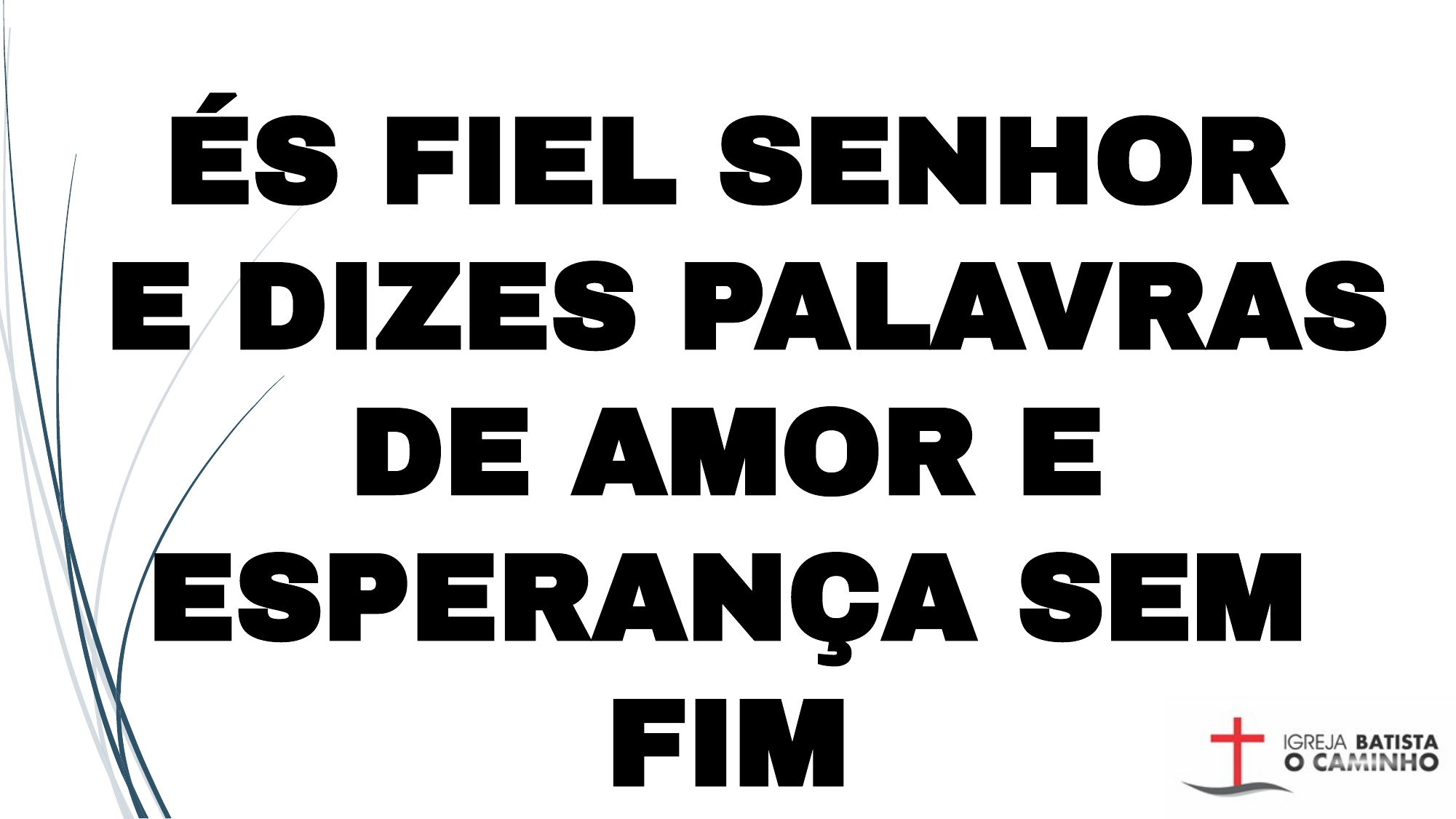

# ÉS FIEL SENHOR E DIZES PALAVRAS DE AMOR E ESPERANÇA SEM FIM